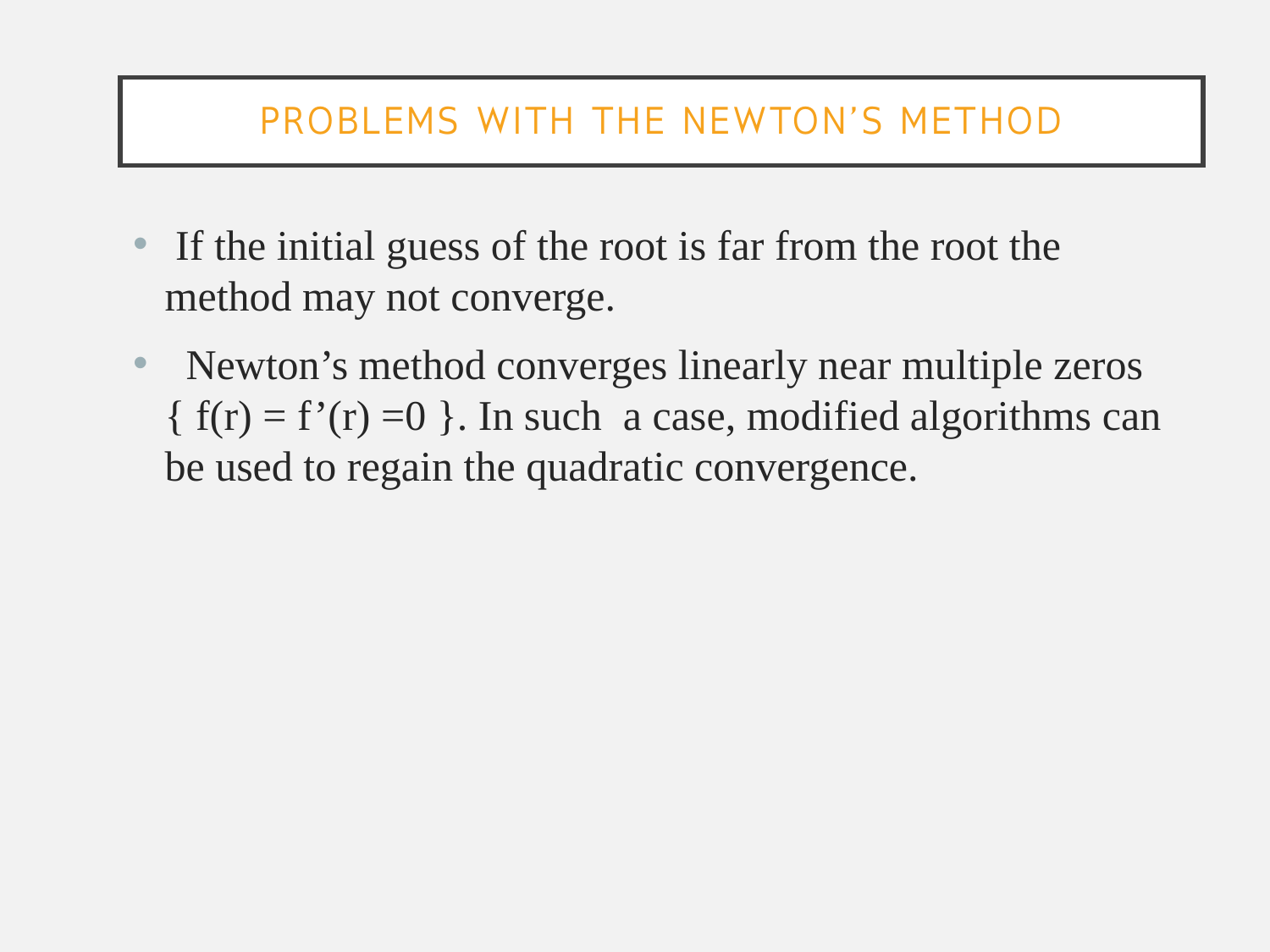

# Problems with the newton’s method
 If the initial guess of the root is far from the root the method may not converge.
  Newton’s method converges linearly near multiple zeros  { f(r) = f’(r) =0 }. In such  a case, modified algorithms can be used to regain the quadratic convergence.